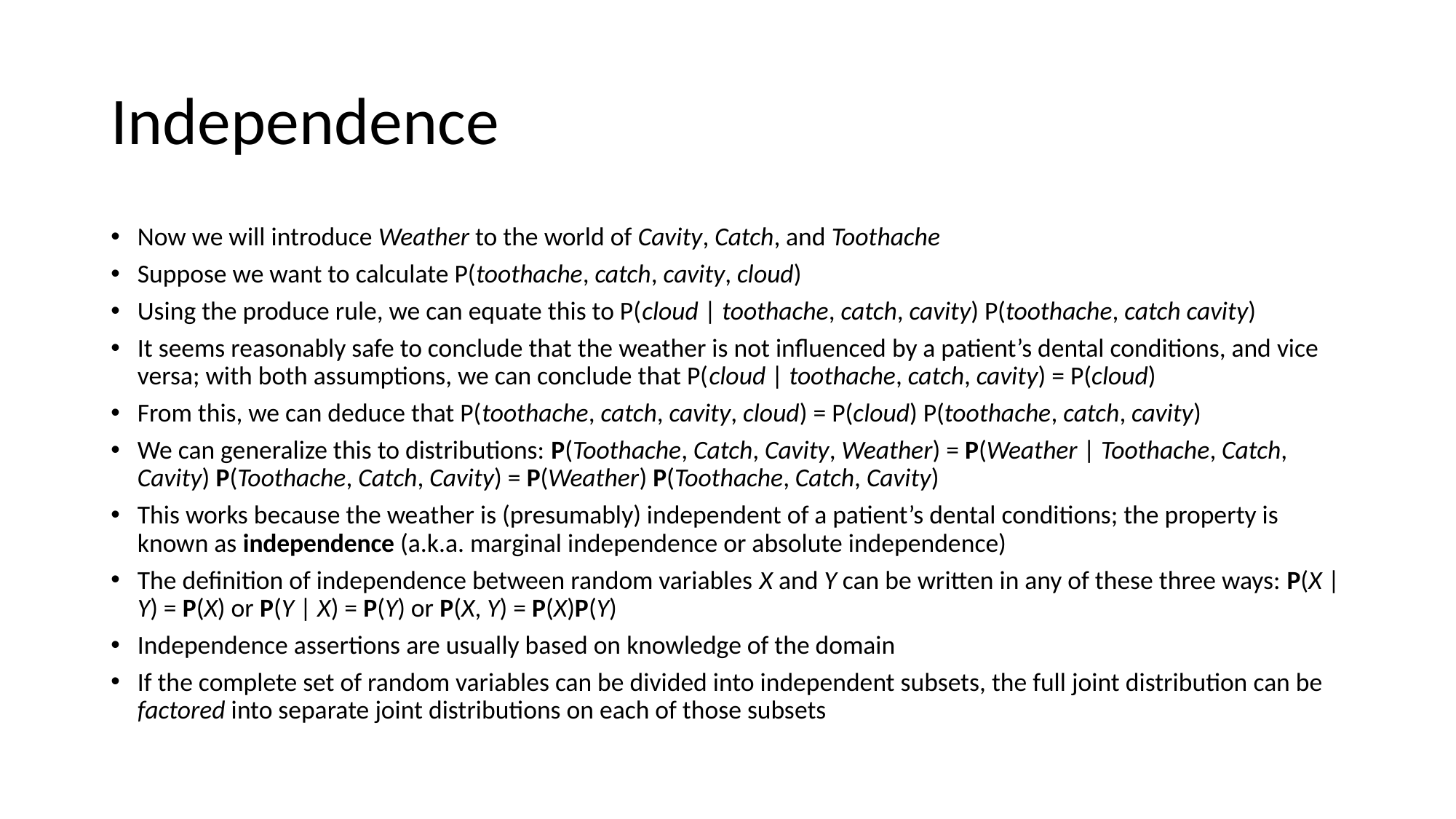

# Independence
Now we will introduce Weather to the world of Cavity, Catch, and Toothache
Suppose we want to calculate P(toothache, catch, cavity, cloud)
Using the produce rule, we can equate this to P(cloud | toothache, catch, cavity) P(toothache, catch cavity)
It seems reasonably safe to conclude that the weather is not influenced by a patient’s dental conditions, and vice versa; with both assumptions, we can conclude that P(cloud | toothache, catch, cavity) = P(cloud)
From this, we can deduce that P(toothache, catch, cavity, cloud) = P(cloud) P(toothache, catch, cavity)
We can generalize this to distributions: P(Toothache, Catch, Cavity, Weather) = P(Weather | Toothache, Catch, Cavity) P(Toothache, Catch, Cavity) = P(Weather) P(Toothache, Catch, Cavity)
This works because the weather is (presumably) independent of a patient’s dental conditions; the property is known as independence (a.k.a. marginal independence or absolute independence)
The definition of independence between random variables X and Y can be written in any of these three ways: P(X | Y) = P(X) or P(Y | X) = P(Y) or P(X, Y) = P(X)P(Y)
Independence assertions are usually based on knowledge of the domain
If the complete set of random variables can be divided into independent subsets, the full joint distribution can be factored into separate joint distributions on each of those subsets